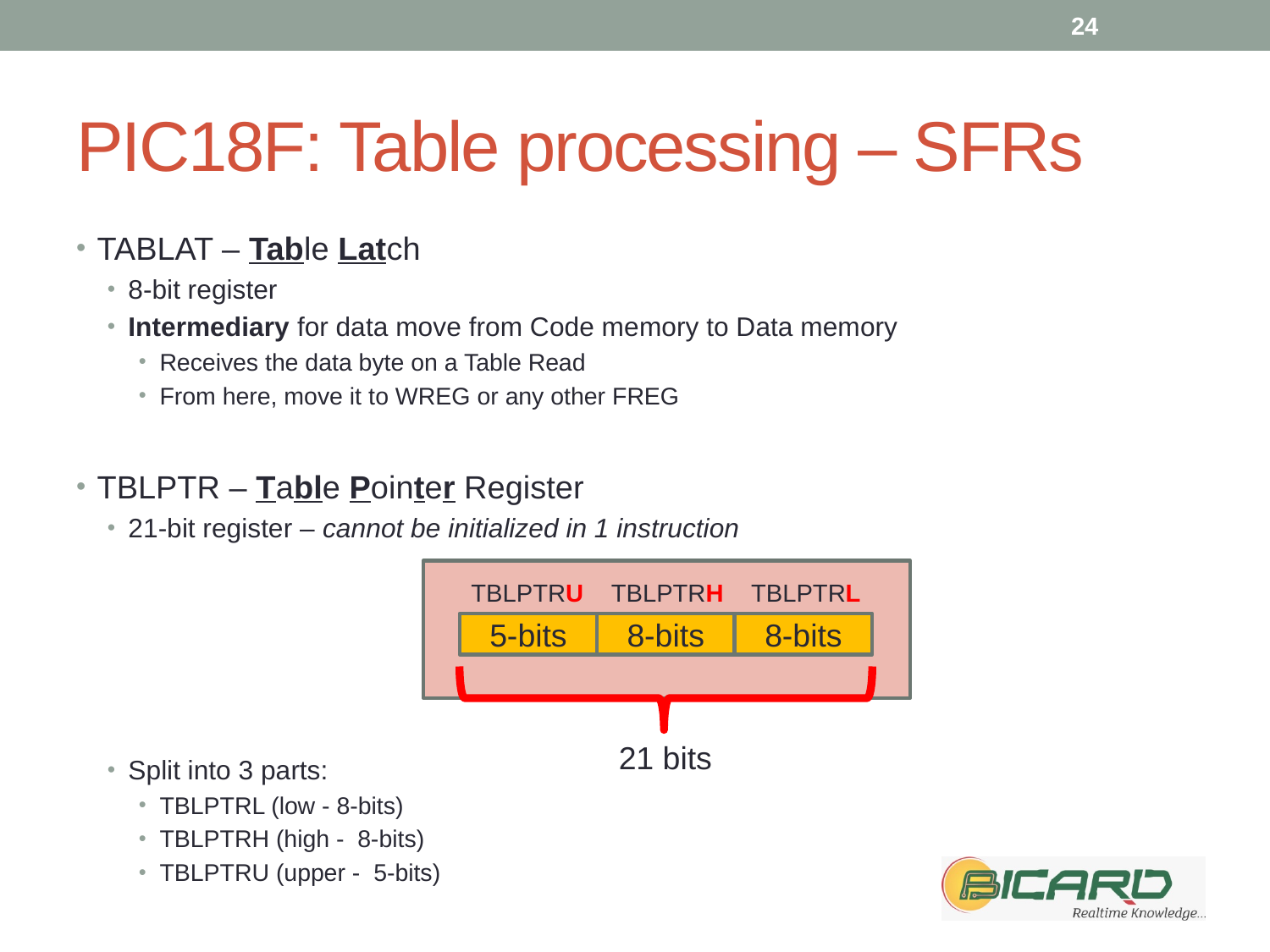

24
# PIC18F: Table processing – SFRs
TABLAT – Table Latch
8-bit register
Intermediary for data move from Code memory to Data memory
Receives the data byte on a Table Read
From here, move it to WREG or any other FREG

TBLPTR – Table Pointer Register
21-bit register – cannot be initialized in 1 instruction

Split into 3 parts:
TBLPTRL (low - 8-bits)
TBLPTRH (high -  8-bits)
TBLPTRU (upper -  5-bits)

TBLPTRU
TBLPTRH
TBLPTRL
5-bits
8-bits
8-bits
21 bits